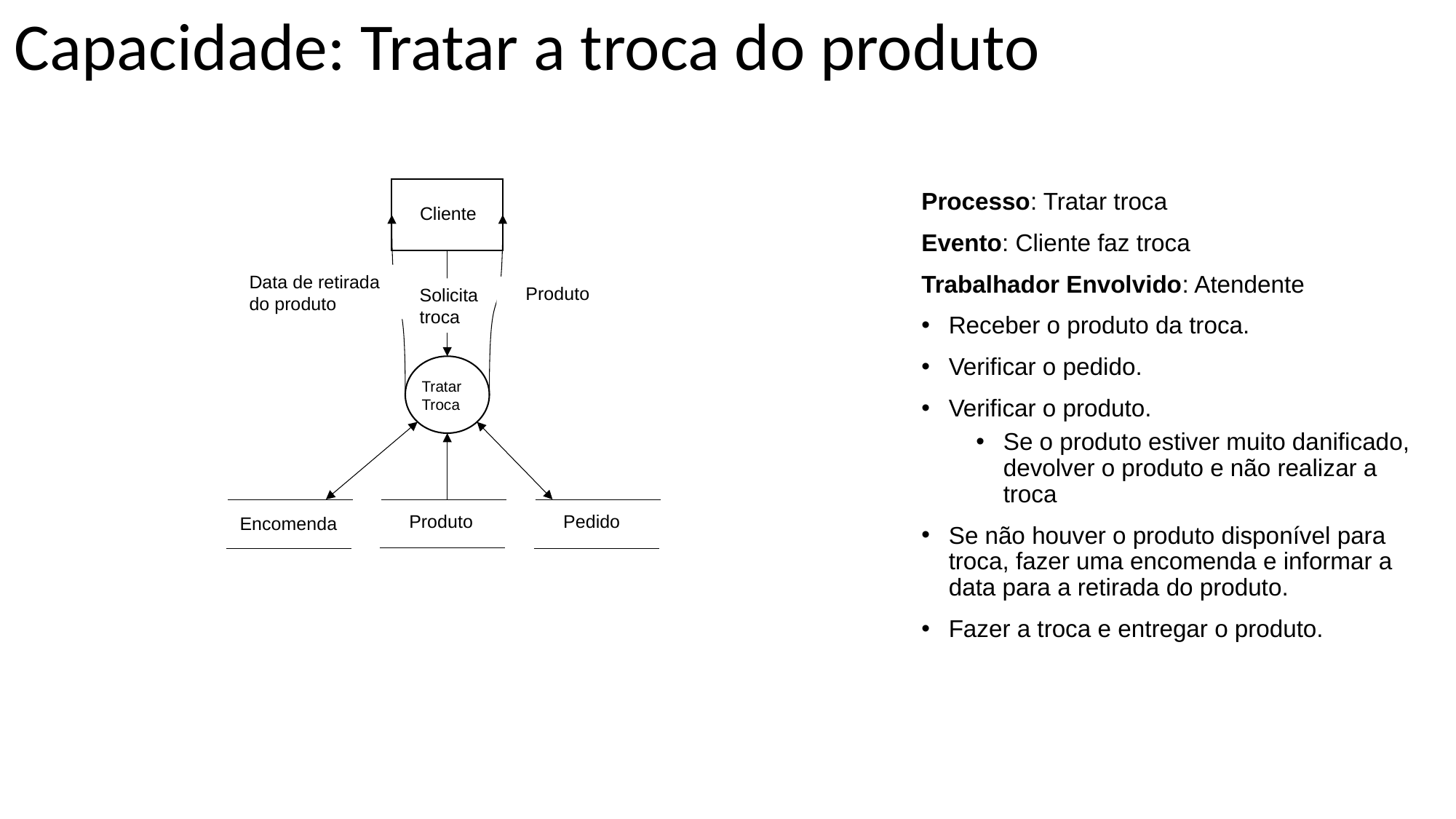

Capacidade: Tratar a troca do produto

Processo: Tratar troca
Evento: Cliente faz troca
Trabalhador Envolvido: Atendente
Receber o produto da troca.
Verificar o pedido.
Verificar o produto.
Se o produto estiver muito danificado, devolver o produto e não realizar a troca
Se não houver o produto disponível para troca, fazer uma encomenda e informar a data para a retirada do produto.
Fazer a troca e entregar o produto.
Cliente
Data de retirada do produto
Produto
Solicita troca

Tratar Troca
Produto
Pedido
Encomenda